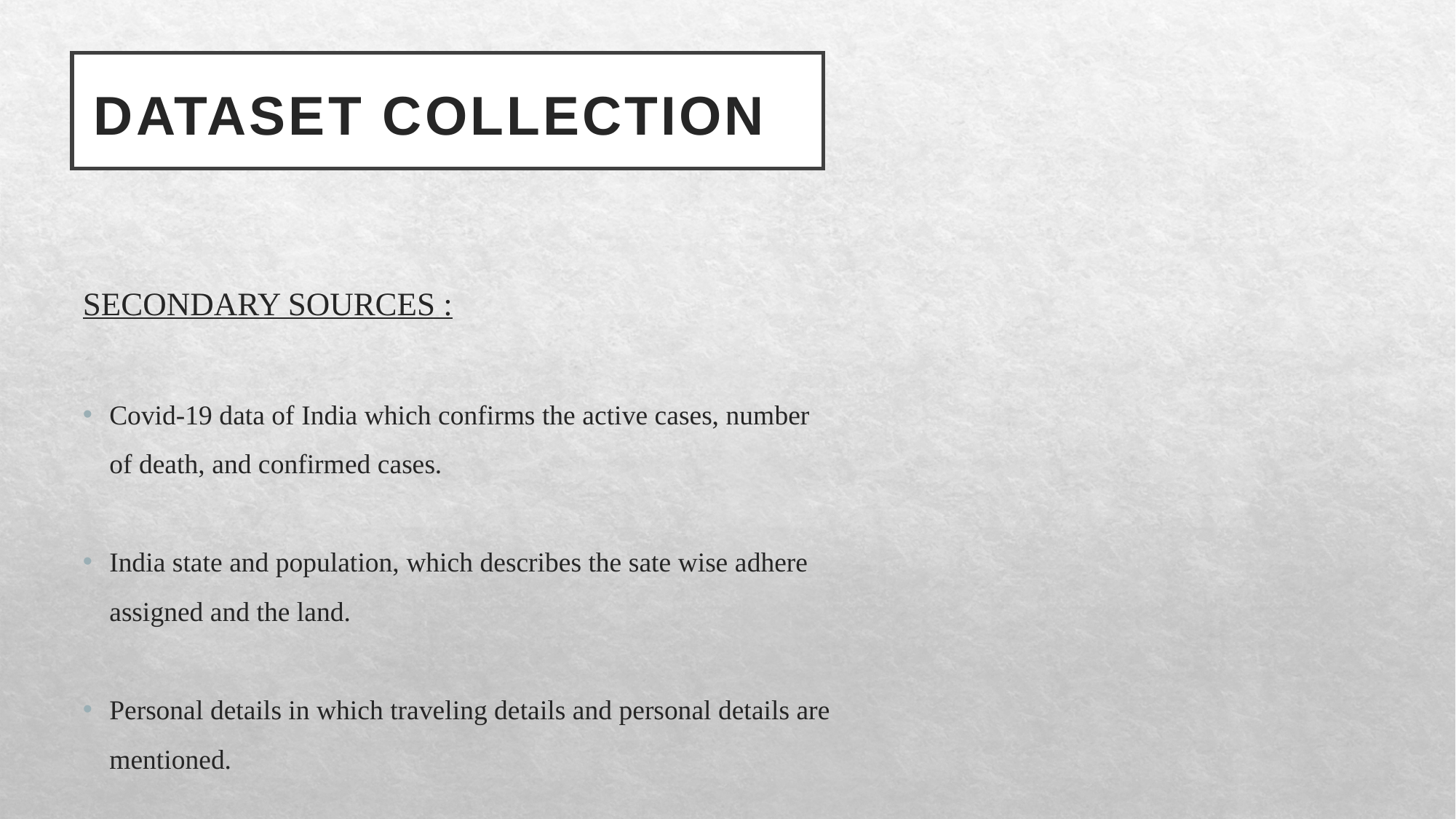

# DATASET COLLECTION
SECONDARY SOURCES :

Covid-19 data of India which confirms the active cases, number of death, and confirmed cases.

India state and population, which describes the sate wise adhere assigned and the land.

Personal details in which traveling details and personal details are mentioned.